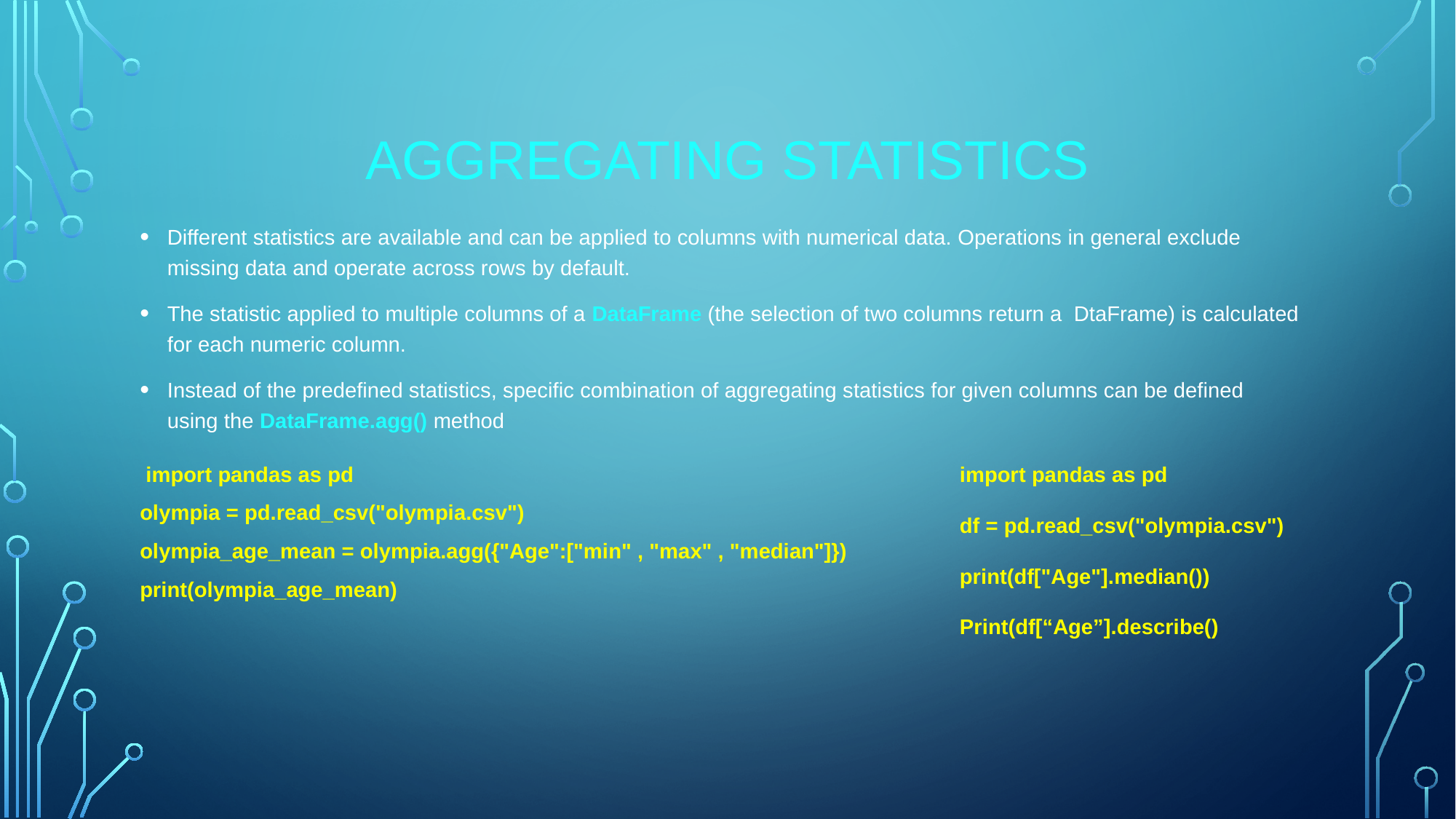

# Aggregating statistics
Different statistics are available and can be applied to columns with numerical data. Operations in general exclude missing data and operate across rows by default.
The statistic applied to multiple columns of a DataFrame (the selection of two columns return a  DtaFrame) is calculated for each numeric column.
Instead of the predefined statistics, specific combination of aggregating statistics for given columns can be defined using the DataFrame.agg() method
 import pandas as pd
olympia = pd.read_csv("olympia.csv")
olympia_age_mean = olympia.agg({"Age":["min" , "max" , "median"]})
print(olympia_age_mean)

import pandas as pd
df = pd.read_csv("olympia.csv")
print(df["Age"].median())

Print(df[“Age”].describe()